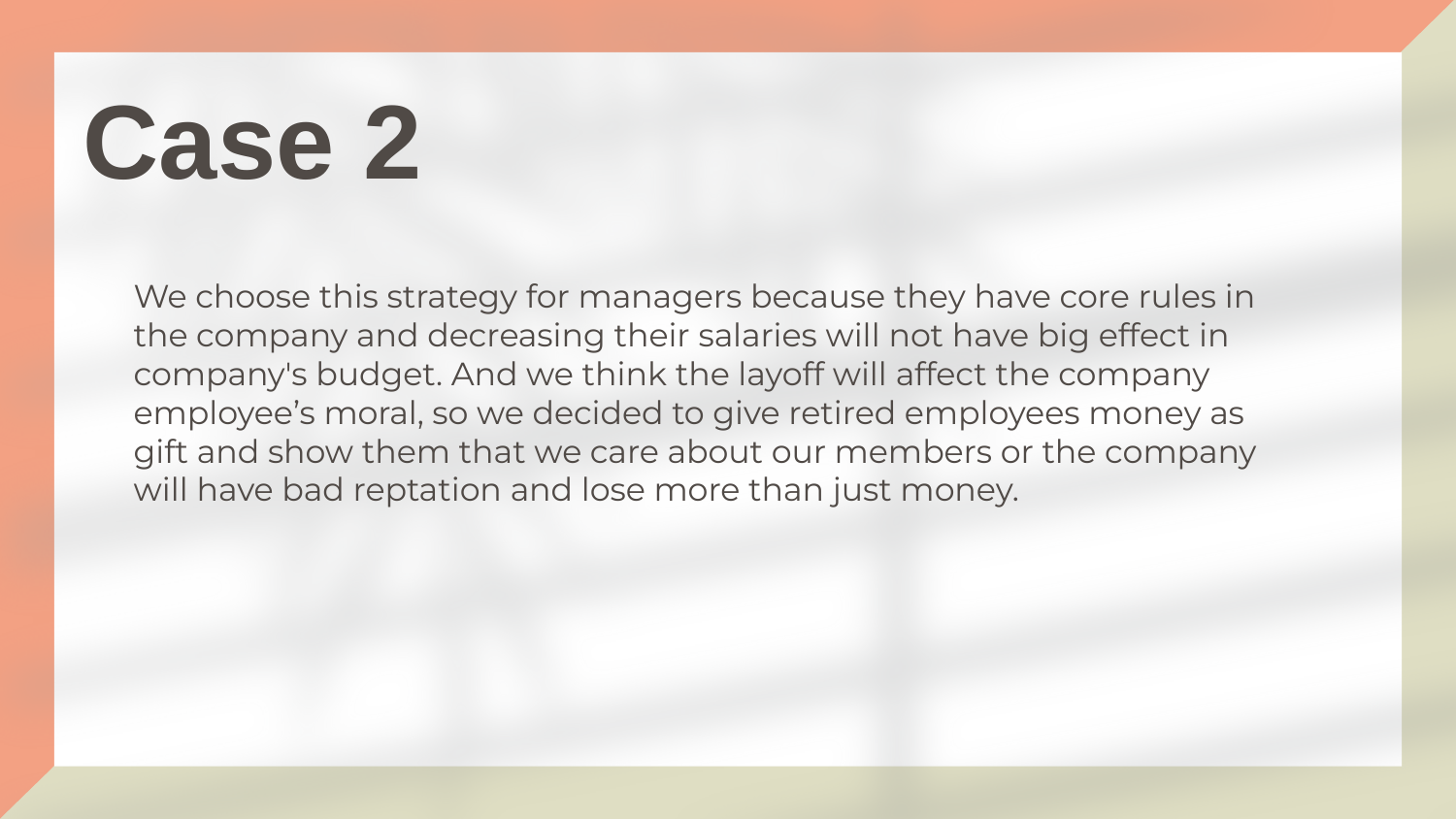

# Case 2

We choose this strategy for managers because they have core rules in the company and decreasing their salaries will not have big effect in company's budget. And we think the layoff will affect the company employee’s moral, so we decided to give retired employees money as gift and show them that we care about our members or the company will have bad reptation and lose more than just money.